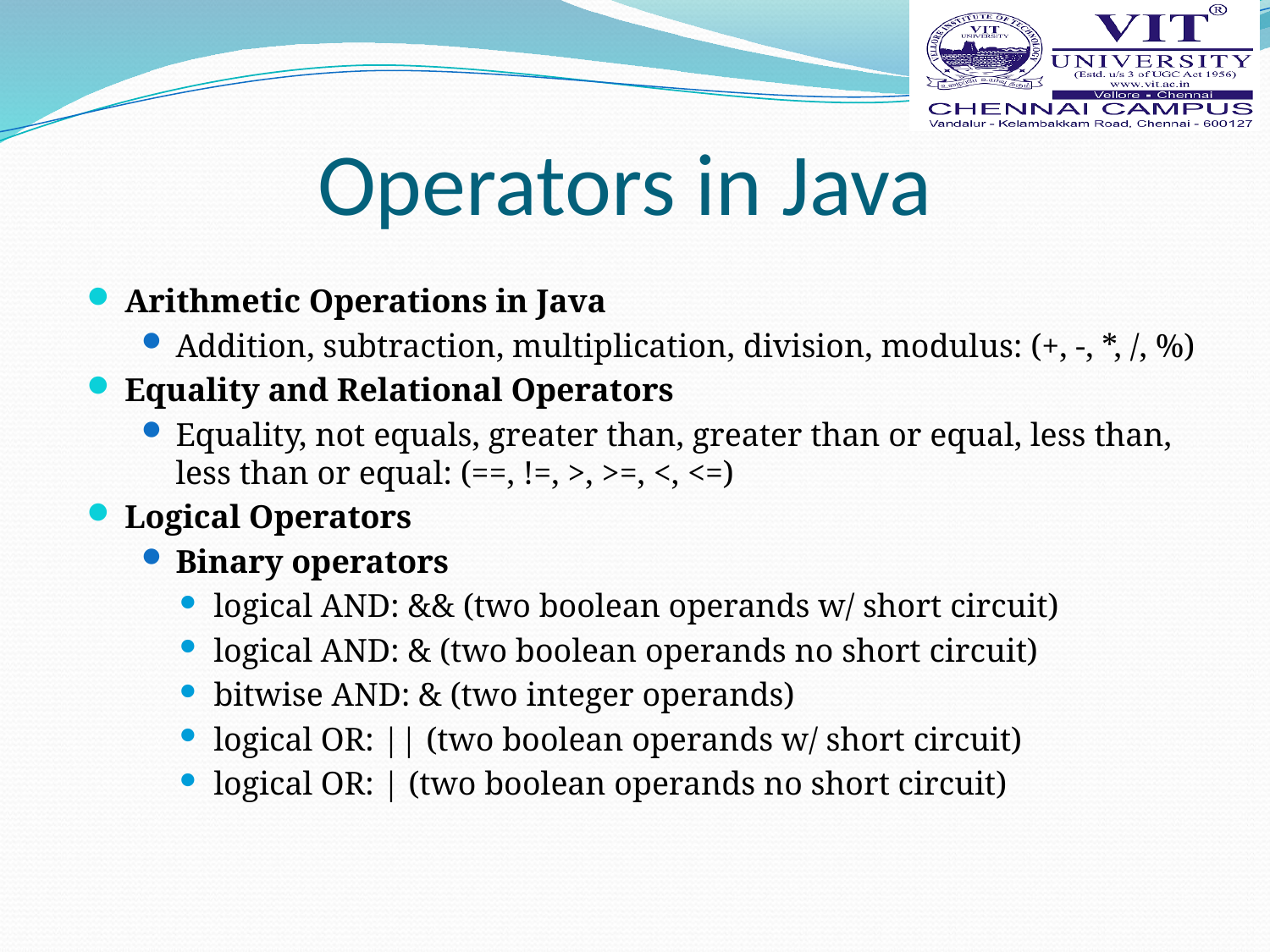

# Operators in Java
Arithmetic Operations in Java
Addition, subtraction, multiplication, division, modulus: (+, -, *, /, %)
Equality and Relational Operators
Equality, not equals, greater than, greater than or equal, less than, less than or equal: (==, !=, >, >=, <, <=)
Logical Operators
Binary operators
logical AND: && (two boolean operands w/ short circuit)
logical AND: & (two boolean operands no short circuit)
bitwise AND: & (two integer operands)
logical OR: || (two boolean operands w/ short circuit)
logical OR: | (two boolean operands no short circuit)